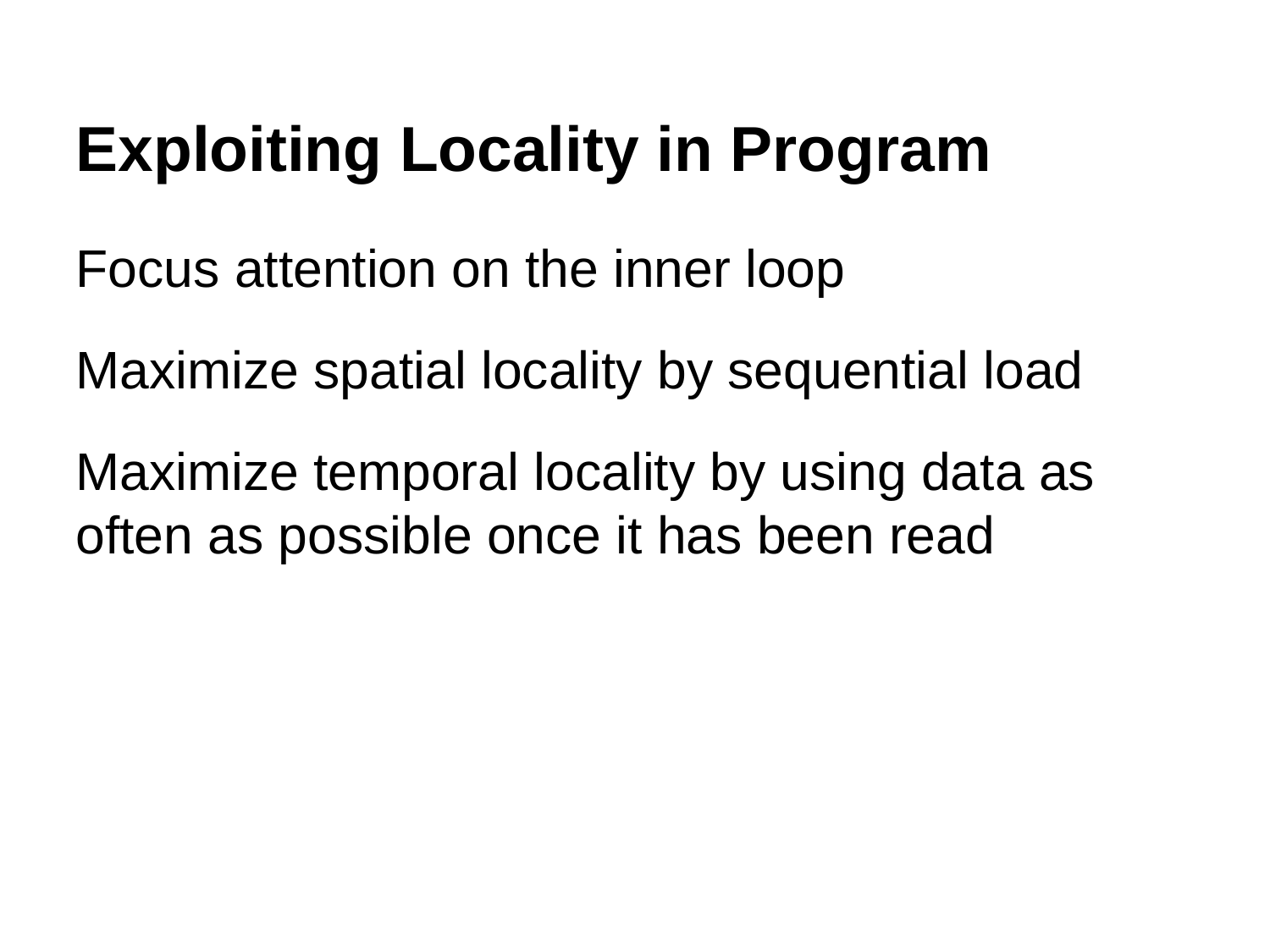

Exploiting Locality in Program
Focus attention on the inner loop

Maximize spatial locality by sequential load

Maximize temporal locality by using data as often as possible once it has been read